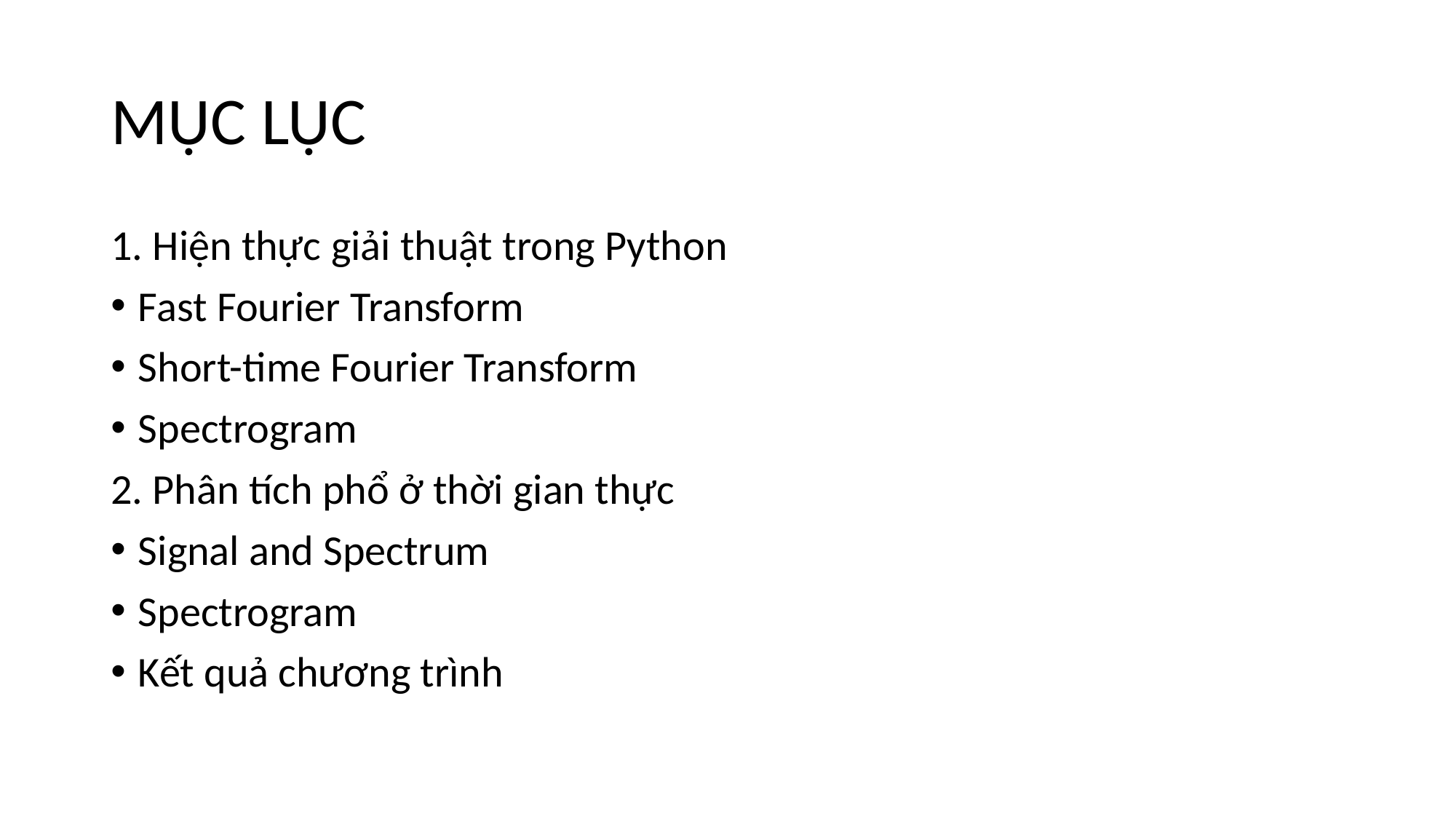

# MỤC LỤC
1. Hiện thực giải thuật trong Python
Fast Fourier Transform
Short-time Fourier Transform
Spectrogram
2. Phân tích phổ ở thời gian thực
Signal and Spectrum
Spectrogram
Kết quả chương trình